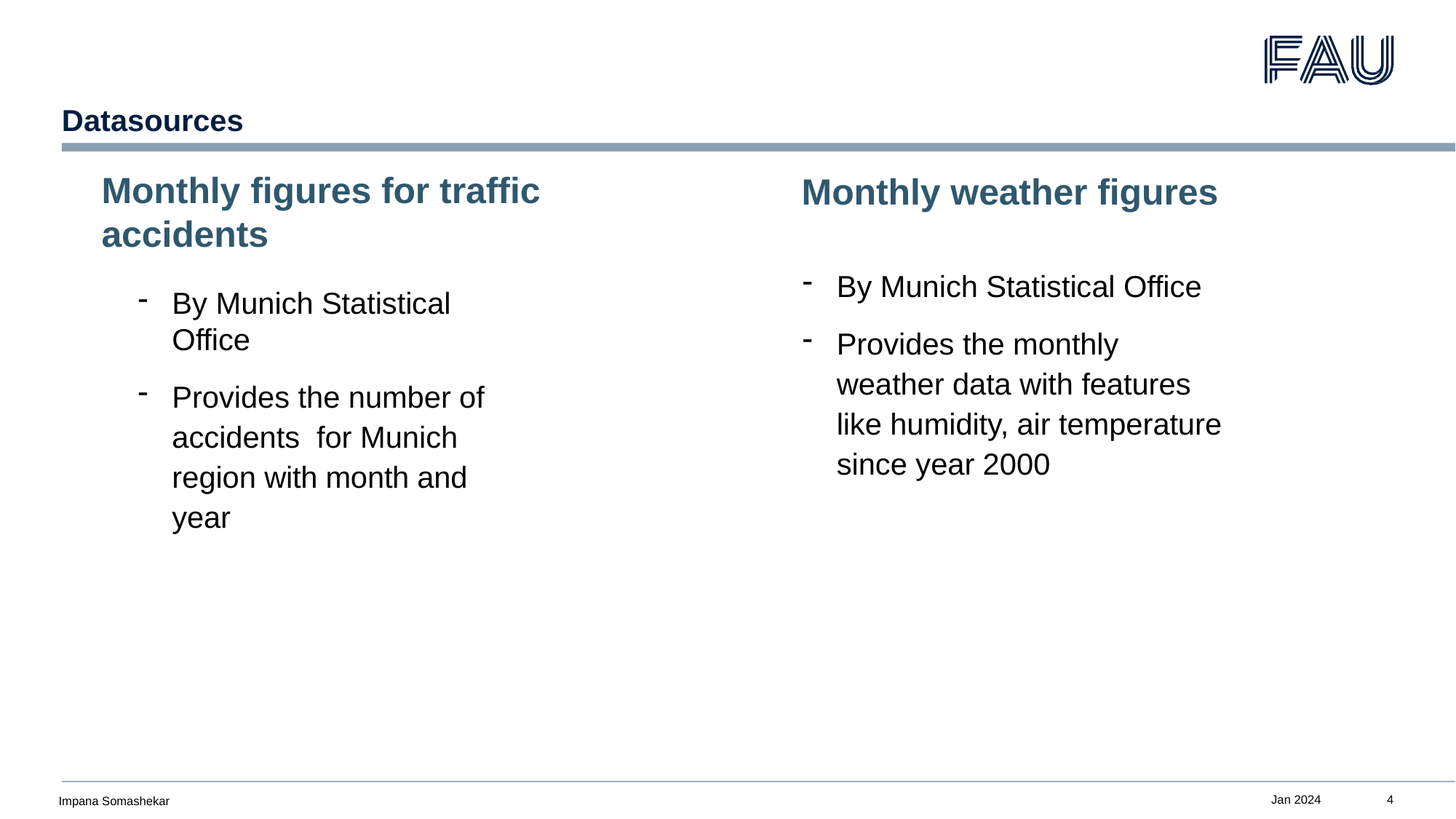

# Datasources
Monthly weather figures
Monthly figures for traffic accidents
By Munich Statistical Office
Provides the monthly weather data with features like humidity, air temperature since year 2000
By Munich Statistical Office
Provides the number of accidents  for Munich region with month and year
Jan 2024
4
Impana Somashekar